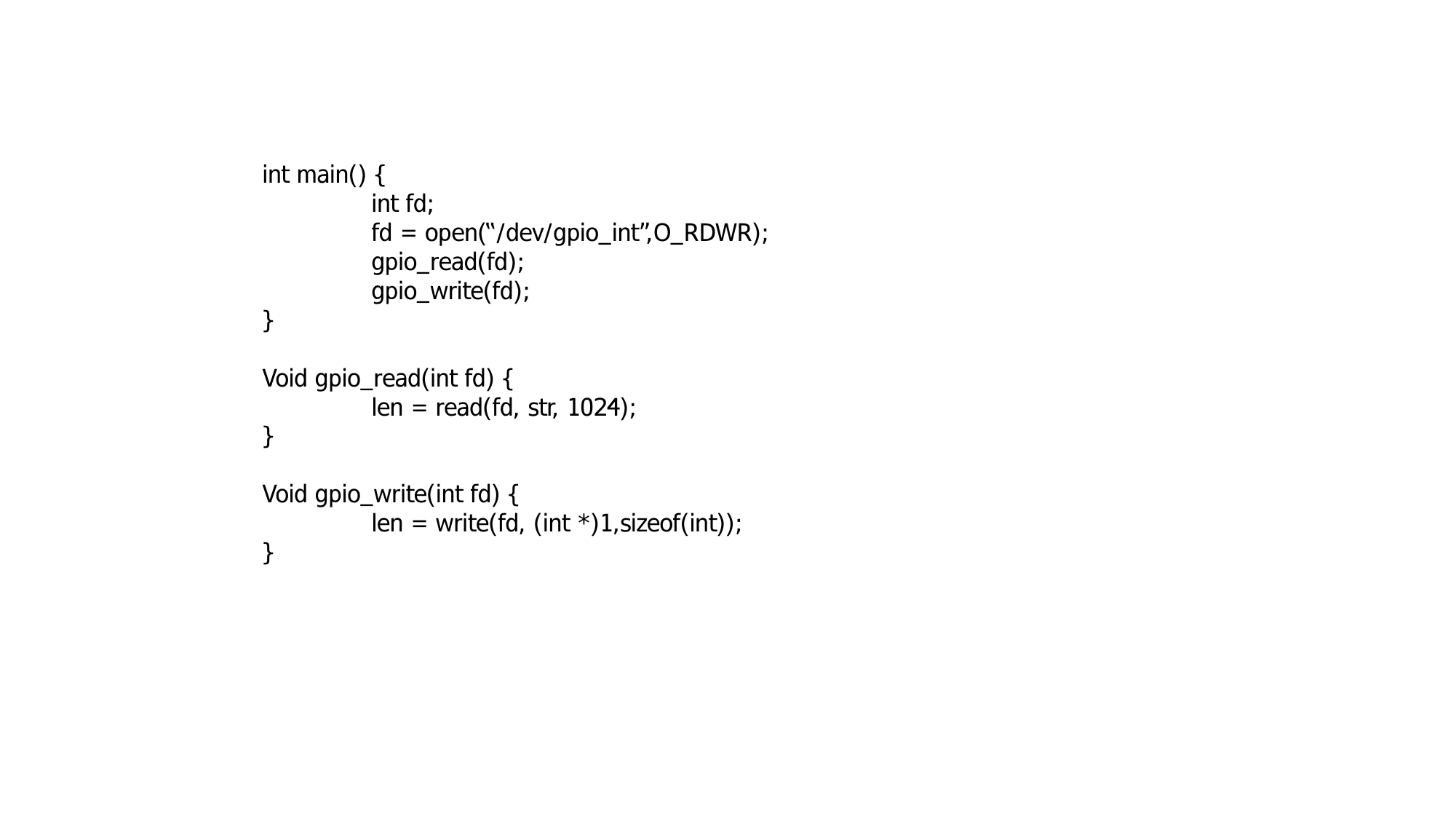

int main() {
	int fd;
	fd = open(“/dev/gpio_int”,O_RDWR);
	gpio_read(fd);
	gpio_write(fd);
}

Void gpio_read(int fd) {
	len = read(fd, str, 1024);
}

Void gpio_write(int fd) {
	len = write(fd, (int *)1,sizeof(int));
}